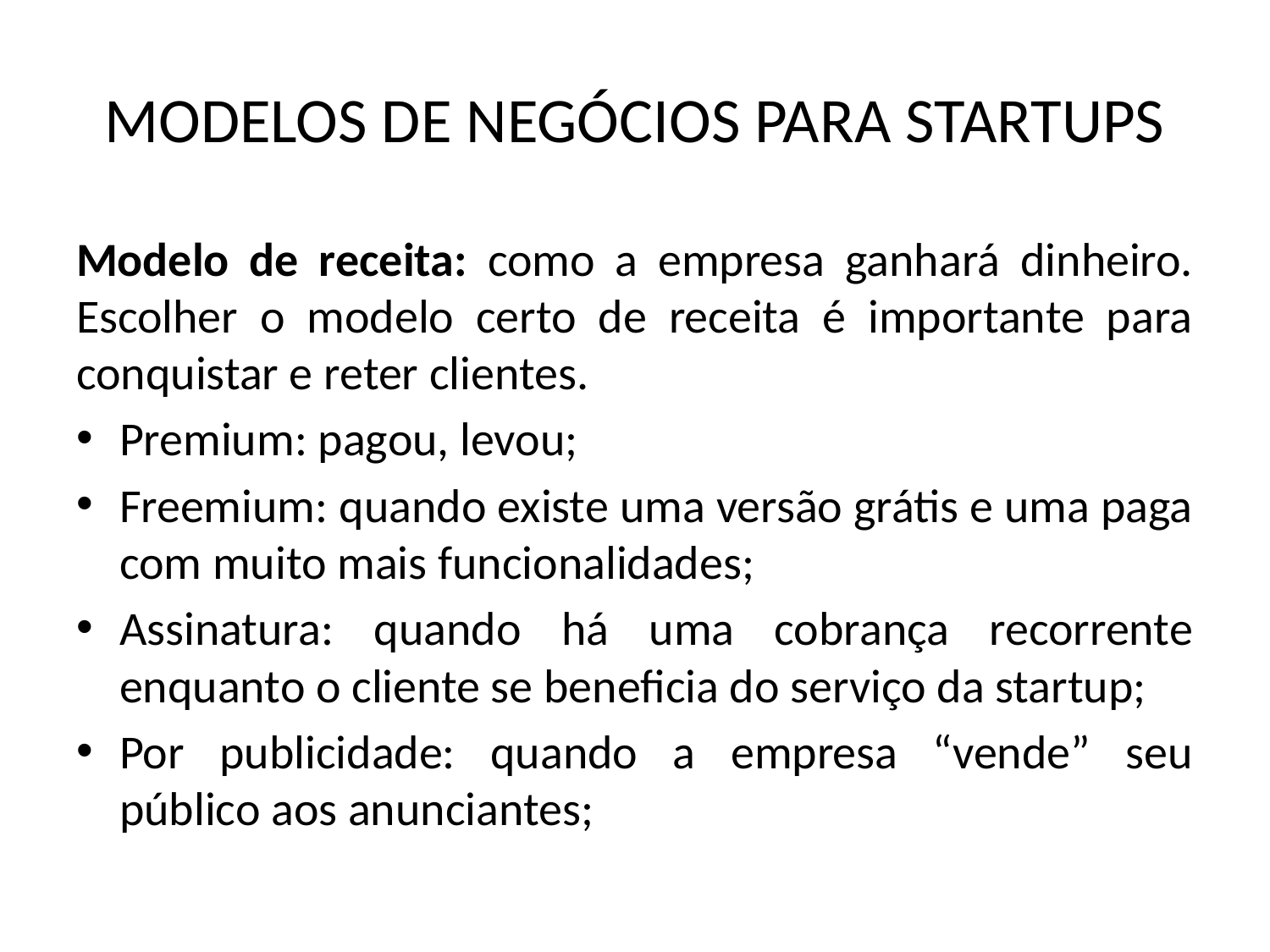

# MODELOS DE NEGÓCIOS PARA STARTUPS
Modelo de receita: como a empresa ganhará dinheiro. Escolher o modelo certo de receita é importante para conquistar e reter clientes.
Premium: pagou, levou;
Freemium: quando existe uma versão grátis e uma paga com muito mais funcionalidades;
Assinatura: quando há uma cobrança recorrente enquanto o cliente se beneficia do serviço da startup;
Por publicidade: quando a empresa “vende” seu público aos anunciantes;